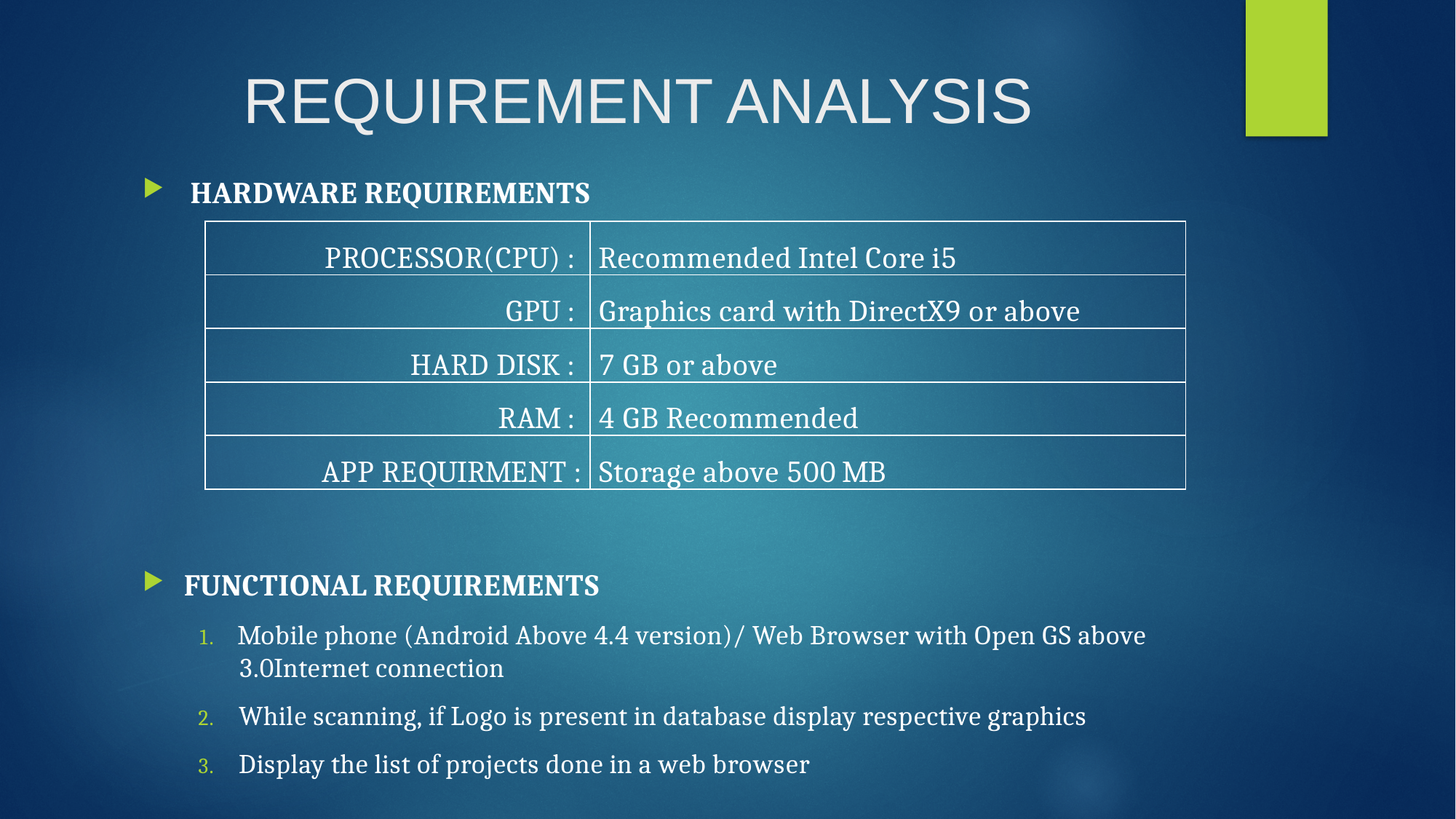

# REQUIREMENT ANALYSIS
 HARDWARE REQUIREMENTS

FUNCTIONAL REQUIREMENTS
Mobile phone (Android Above 4.4 version)/ Web Browser with Open GS above 3.0Internet connection
While scanning, if Logo is present in database display respective graphics
Display the list of projects done in a web browser

| PROCESSOR(CPU) : | Recommended Intel Core i5 |
| --- | --- |
| GPU : | Graphics card with DirectX9 or above |
| HARD DISK : | 7 GB or above |
| RAM : | 4 GB Recommended |
| APP REQUIRMENT : | Storage above 500 MB |